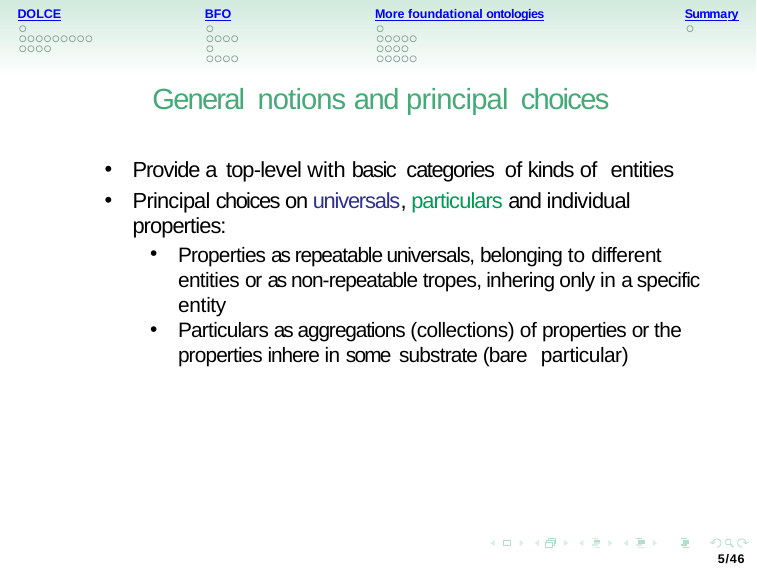

DOLCE
BFO
More foundational ontologies
Summary

General  notions and principal choices

Provide a  top-level with basic  categories  of kinds of  entities
Principal choices on universals, particulars and individual  properties:
Properties as repeatable universals, belonging to different  entities or as non-repeatable tropes, inhering only in a specific  entity
Particulars as aggregations (collections) of properties or the  properties inhere in some  substrate (bare  particular)

5/46